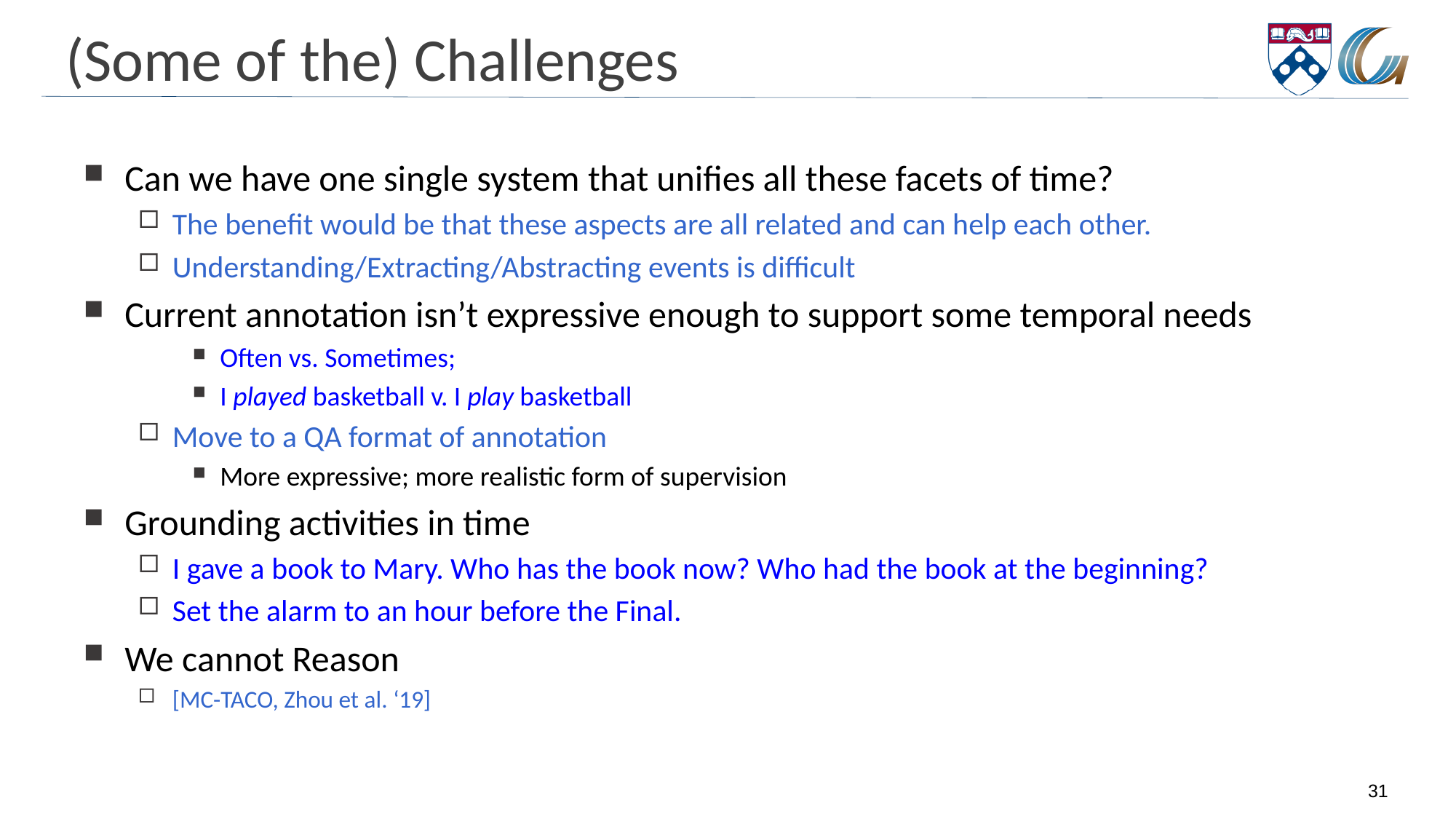

# (Some of the) Challenges
Can we have one single system that unifies all these facets of time?
The benefit would be that these aspects are all related and can help each other.
Understanding/Extracting/Abstracting events is difficult
Current annotation isn’t expressive enough to support some temporal needs
Often vs. Sometimes;
I played basketball v. I play basketball
Move to a QA format of annotation
More expressive; more realistic form of supervision
Grounding activities in time
I gave a book to Mary. Who has the book now? Who had the book at the beginning?
Set the alarm to an hour before the Final.
We cannot Reason
[MC-TACO, Zhou et al. ‘19]

31